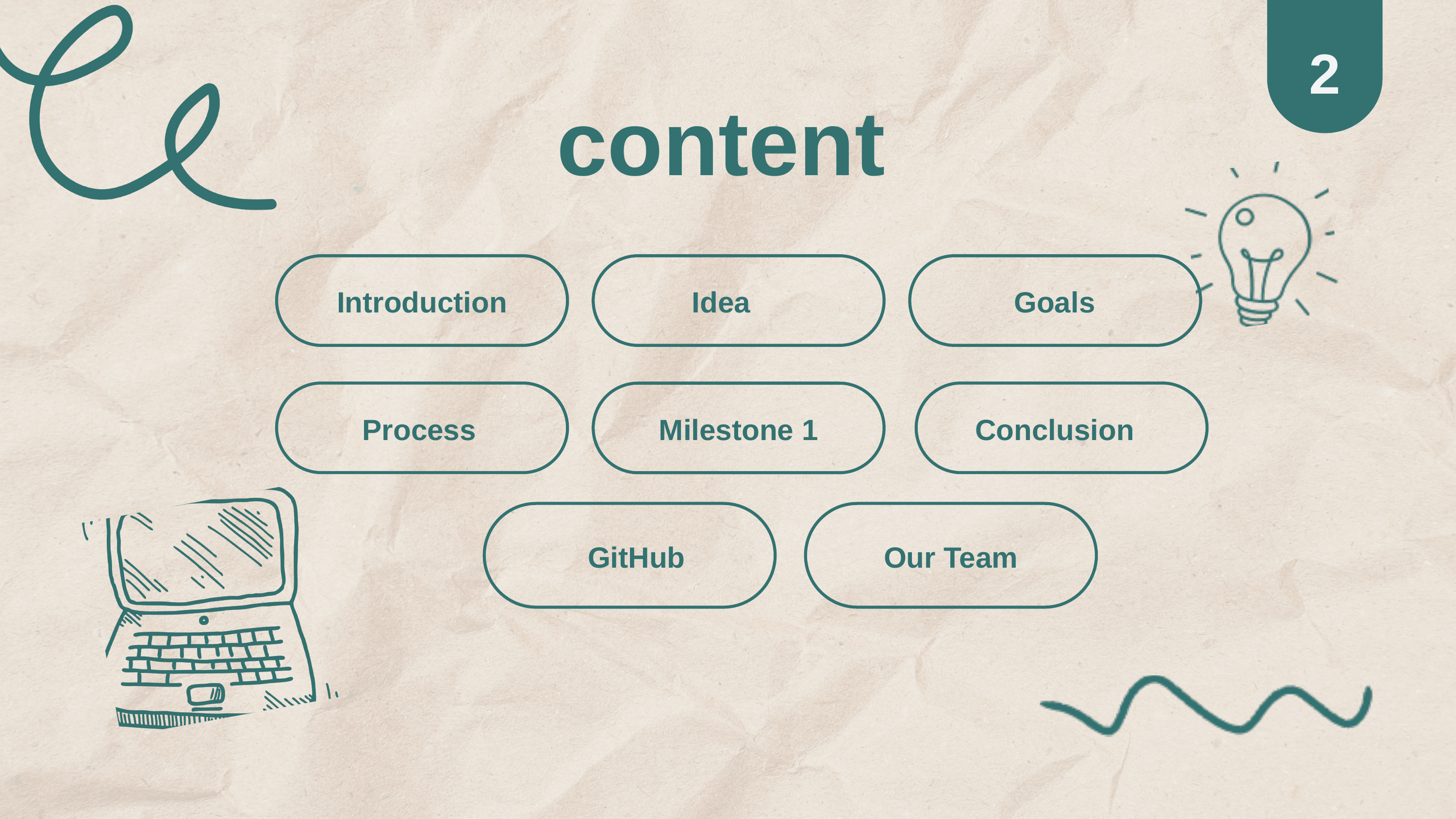

2

content

Introduction
Idea
Goals

 Process
Milestone 1
Conclusion

GitHub
Our Team